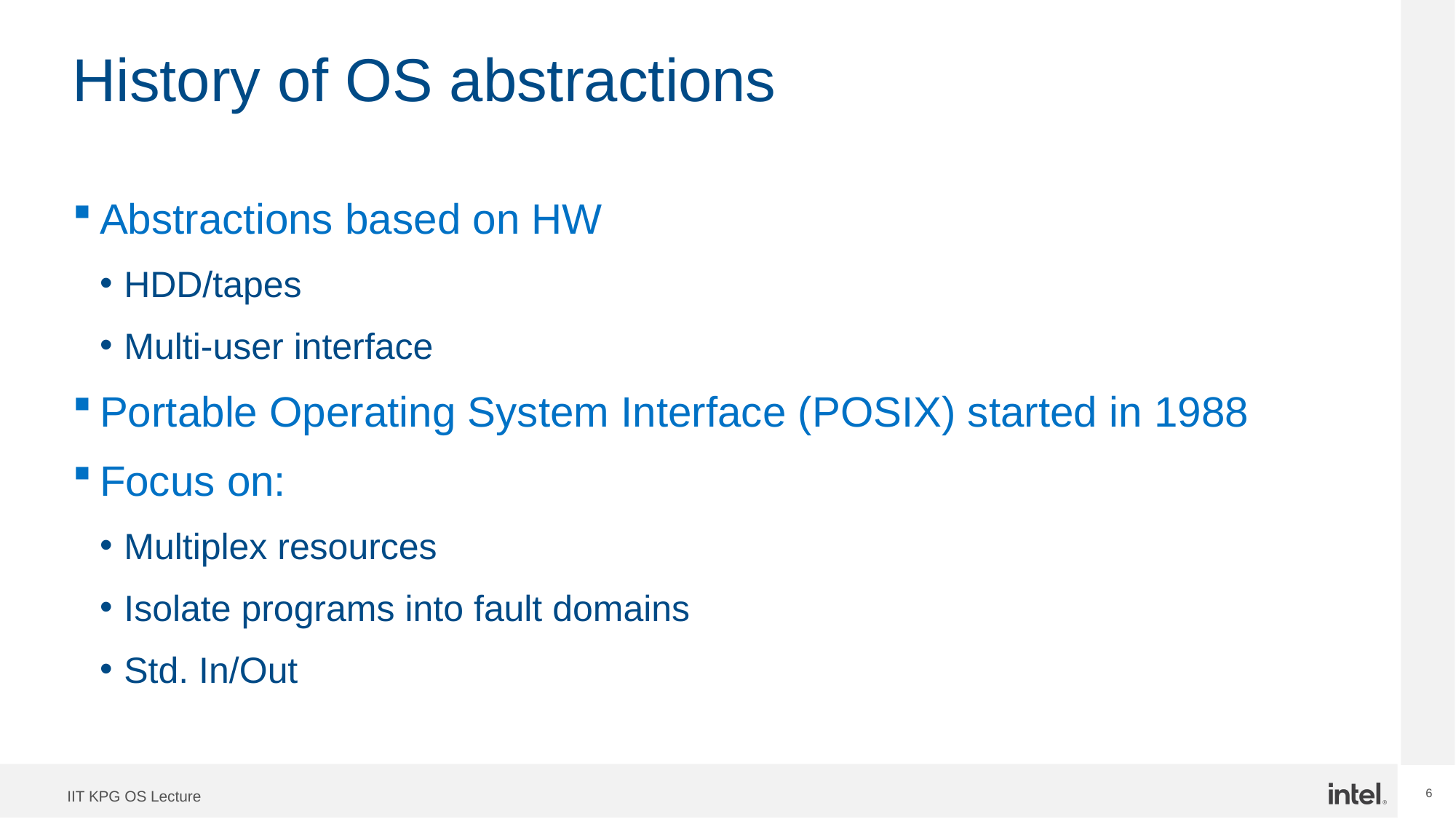

# History of OS abstractions
Abstractions based on HW
HDD/tapes
Multi-user interface
Portable Operating System Interface (POSIX) started in 1988
Focus on:
Multiplex resources
Isolate programs into fault domains
Std. In/Out